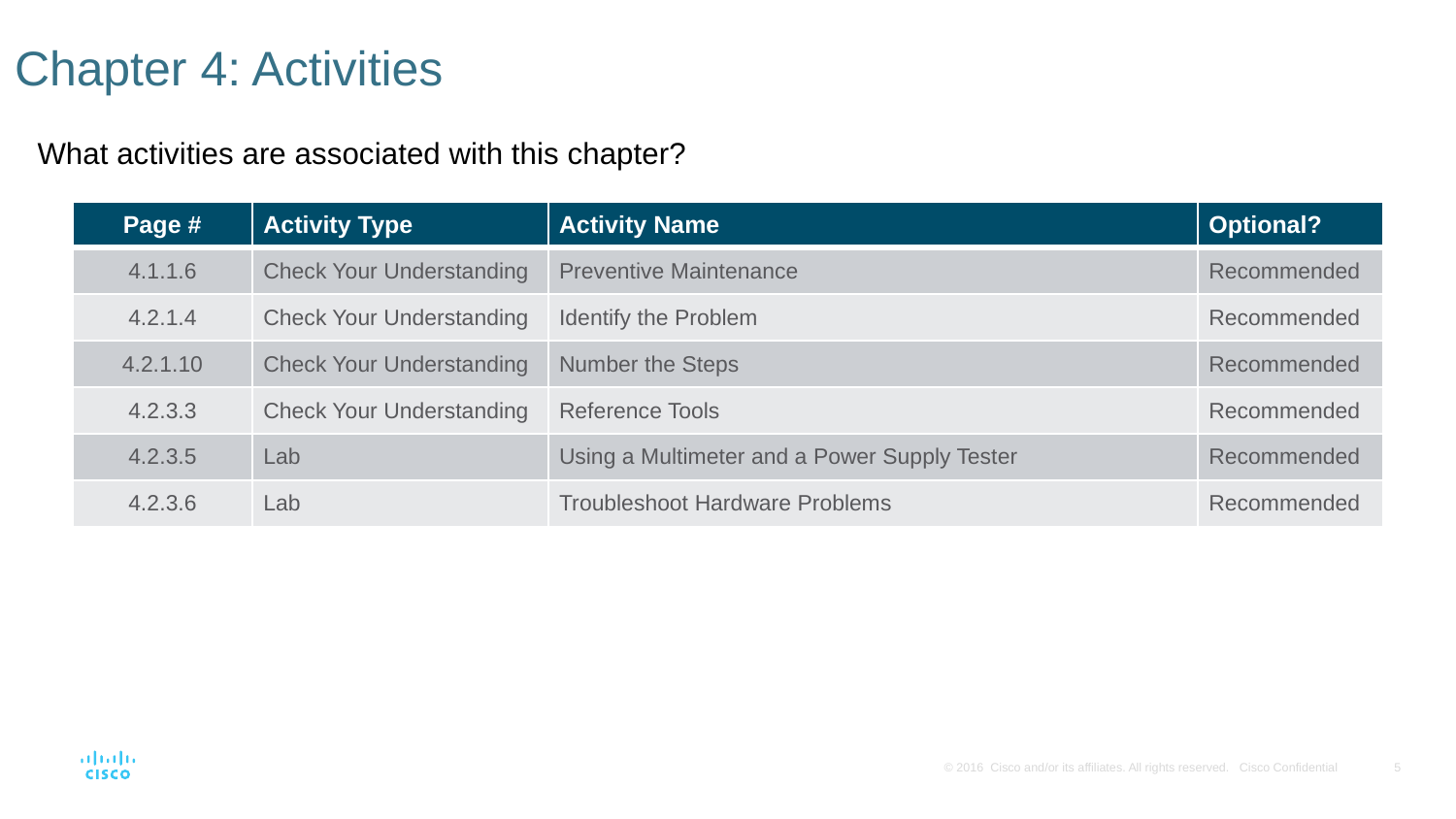

# Chapter 4: Activities
What activities are associated with this chapter?

| Page # | Activity Type | Activity Name | Optional? |
| --- | --- | --- | --- |
| 4.1.1.6 | Check Your Understanding | Preventive Maintenance | Recommended |
| 4.2.1.4 | Check Your Understanding | Identify the Problem | Recommended |
| 4.2.1.10 | Check Your Understanding | Number the Steps | Recommended |
| 4.2.3.3 | Check Your Understanding | Reference Tools | Recommended |
| 4.2.3.5 | Lab | Using a Multimeter and a Power Supply Tester | Recommended |
| 4.2.3.6 | Lab | Troubleshoot Hardware Problems | Recommended |